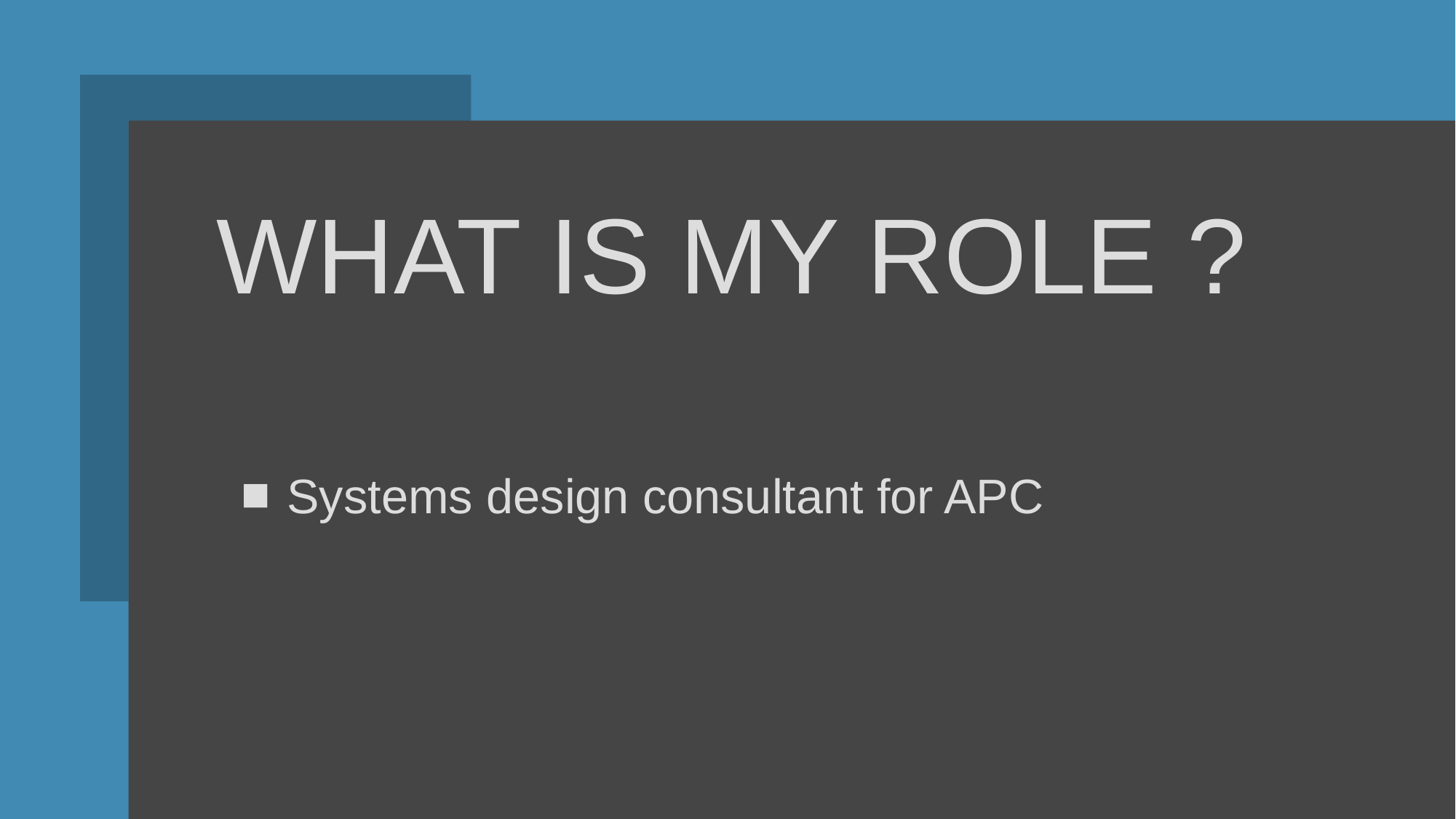

# What is my role ?
Systems design consultant for APC